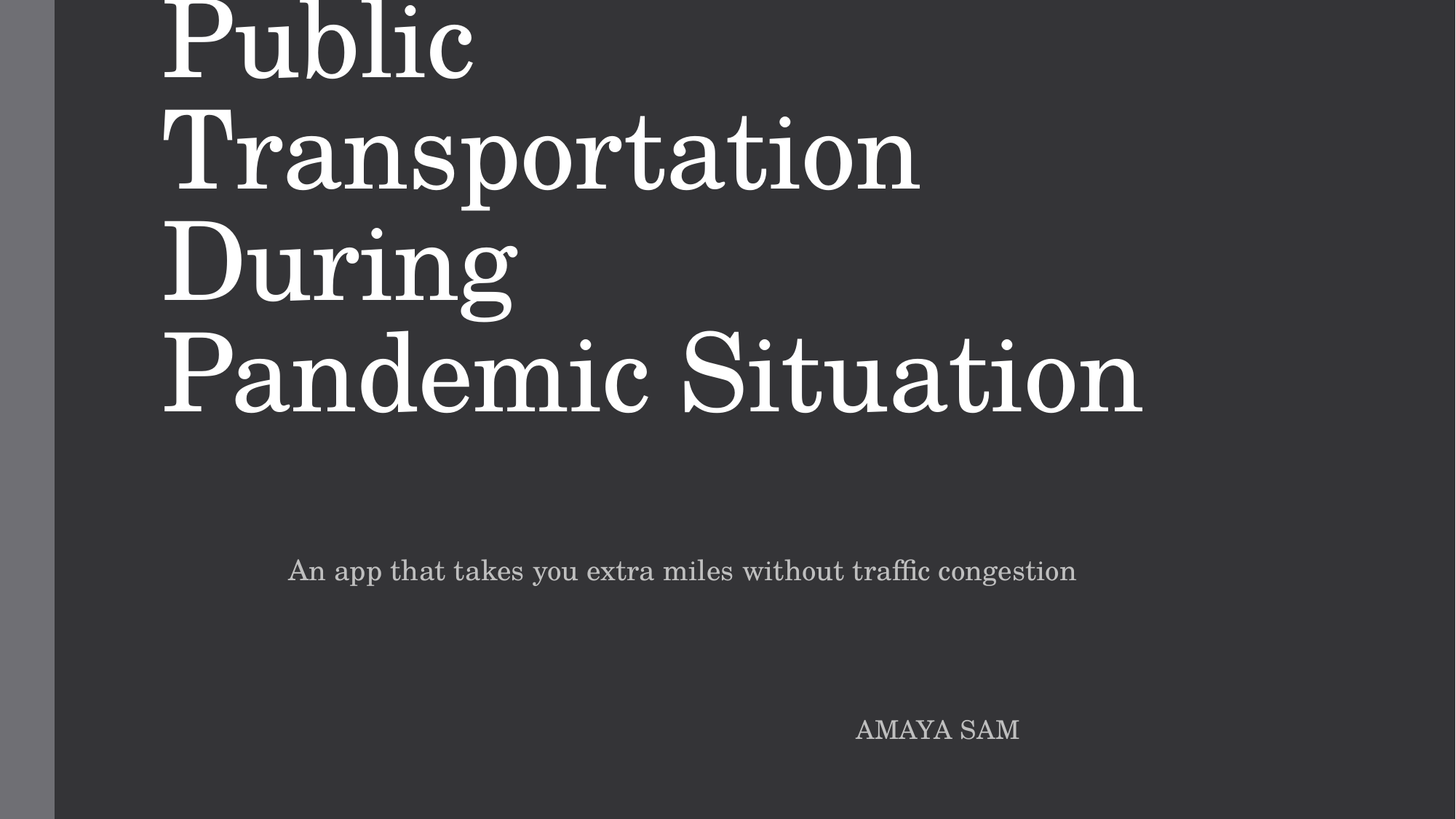

# Public Transportation During Pandemic Situation
An app that takes you extra miles without traffic congestion

                                                                       AMAYA SAM